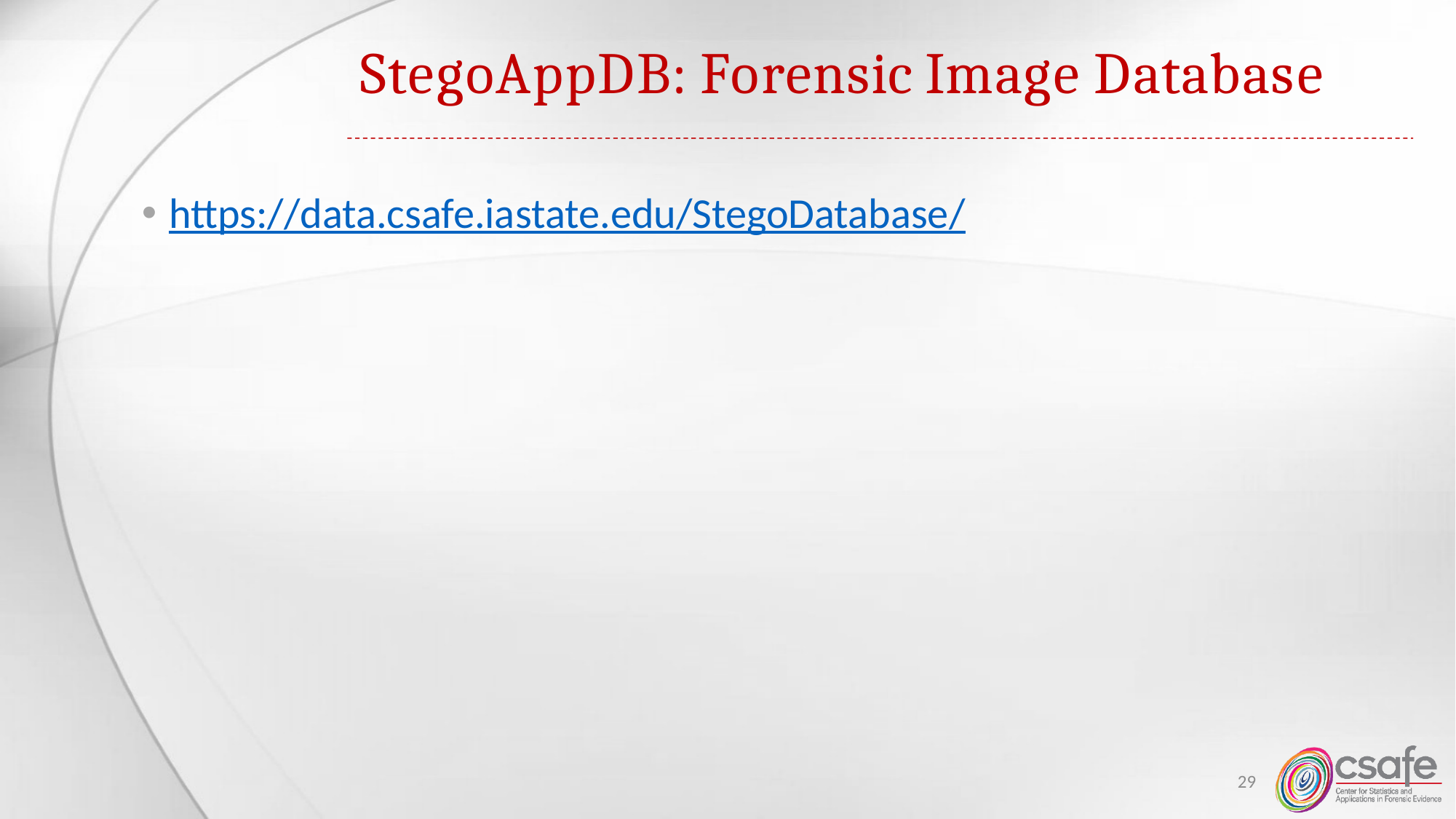

# StegoAppDB: Forensic Image Database
https://data.csafe.iastate.edu/StegoDatabase/

29